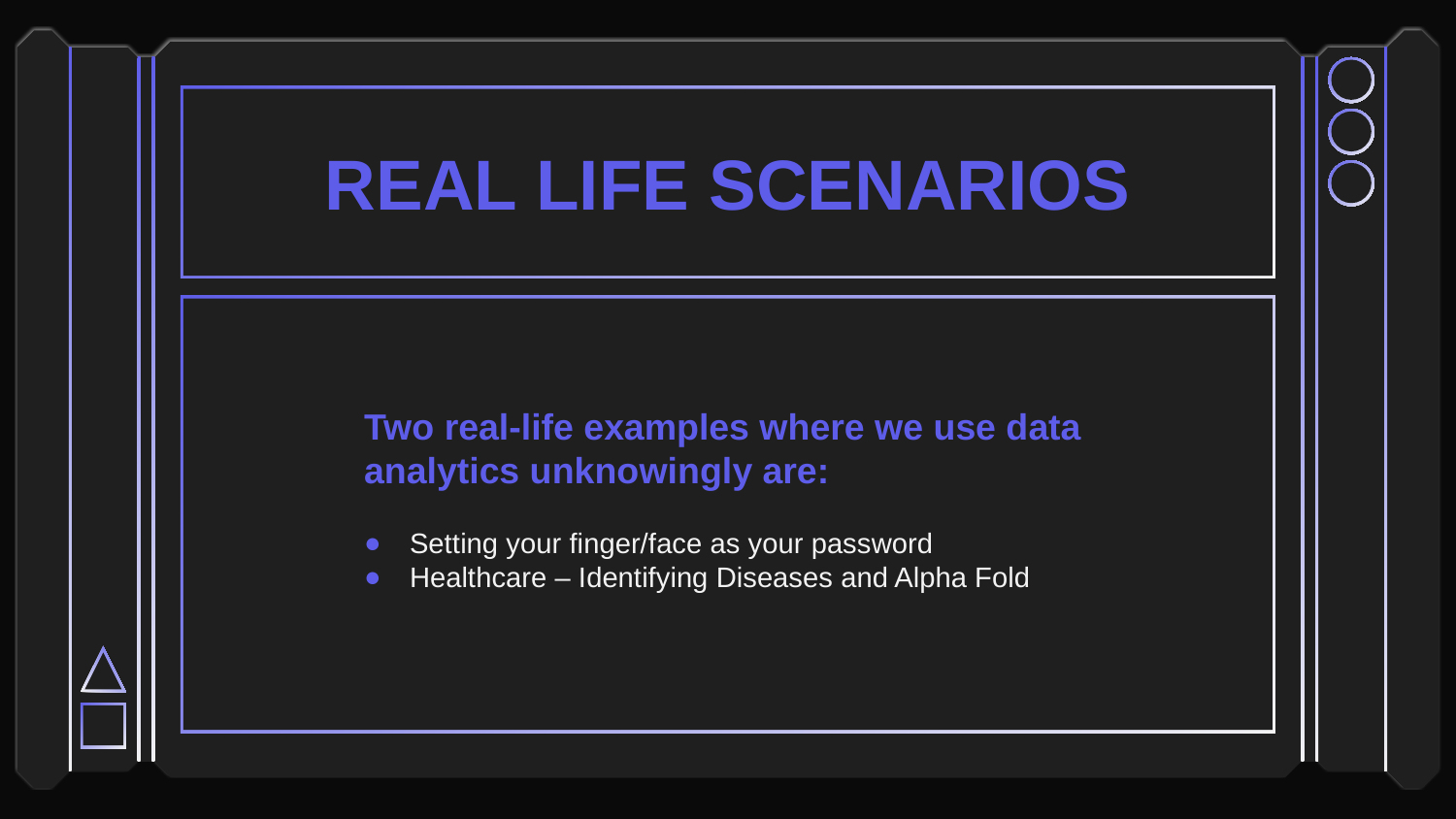

# REAL LIFE SCENARIOS

Two real-life examples where we use data analytics unknowingly are:

Setting your finger/face as your password
Healthcare – Identifying Diseases and Alpha Fold